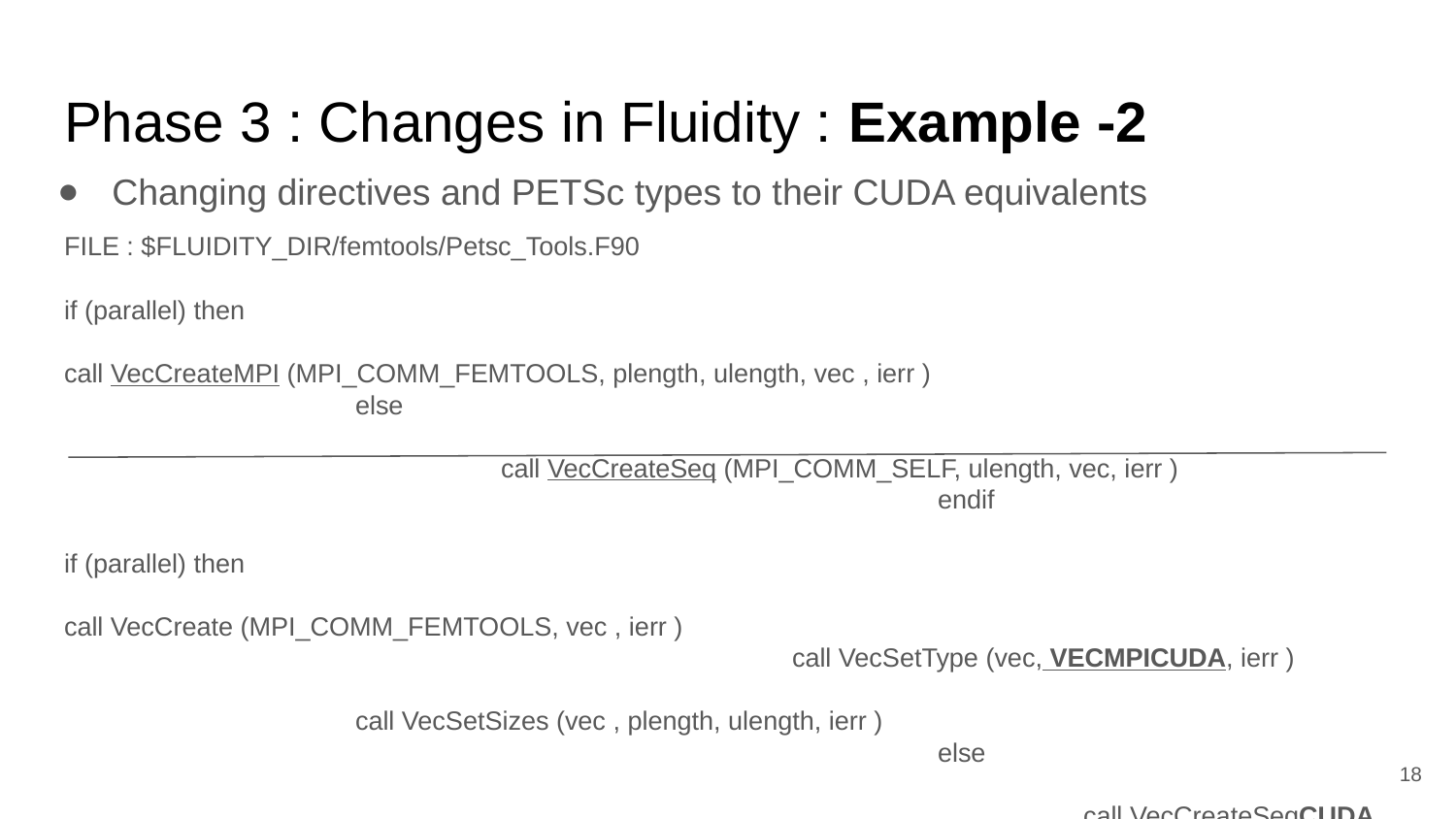

# Phase 3 : Changes in Fluidity : Example -2

Changing directives and PETSc types to their CUDA equivalents
FILE : $FLUIDITY_DIR/femtools/Petsc_Tools.F90
if (parallel) then																	call VecCreateMPI (MPI_COMM_FEMTOOLS, plength, ulength, vec , ierr )						else																			call VecCreateSeq (MPI_COMM_SELF, ulength, vec, ierr )								endif
if (parallel) then																	call VecCreate (MPI_COMM_FEMTOOLS, vec , ierr )										call VecSetType (vec, VECMPICUDA, ierr )												call VecSetSizes (vec , plength, ulength, ierr )										else																			call VecCreateSeqCUDA (MPI_COMM_SELF, ulength, vec , ierr)							endif

18